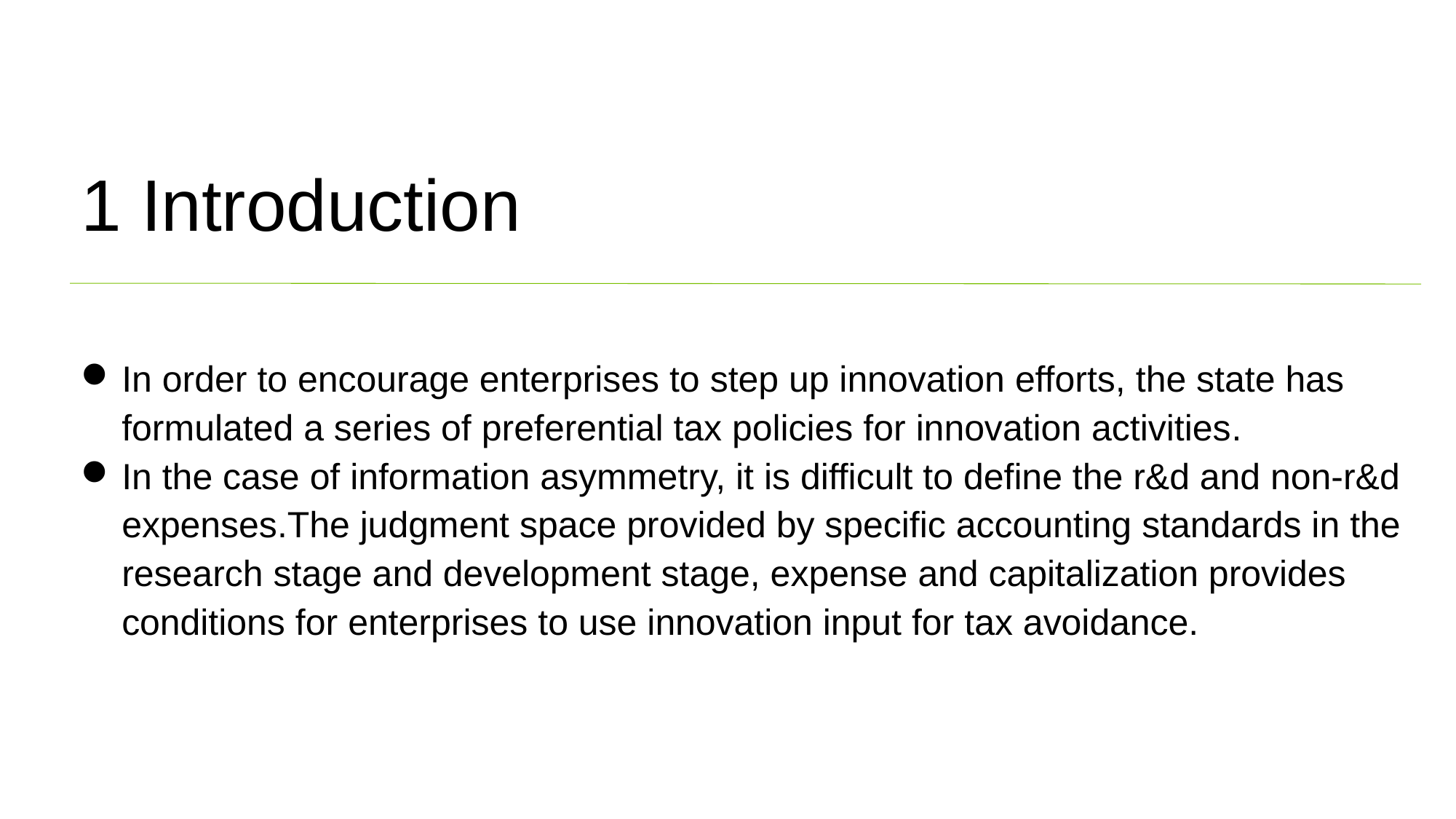

1 Introduction
In order to encourage enterprises to step up innovation efforts, the state has formulated a series of preferential tax policies for innovation activities.
In the case of information asymmetry, it is difficult to define the r&d and non-r&d expenses.The judgment space provided by specific accounting standards in the research stage and development stage, expense and capitalization provides conditions for enterprises to use innovation input for tax avoidance.